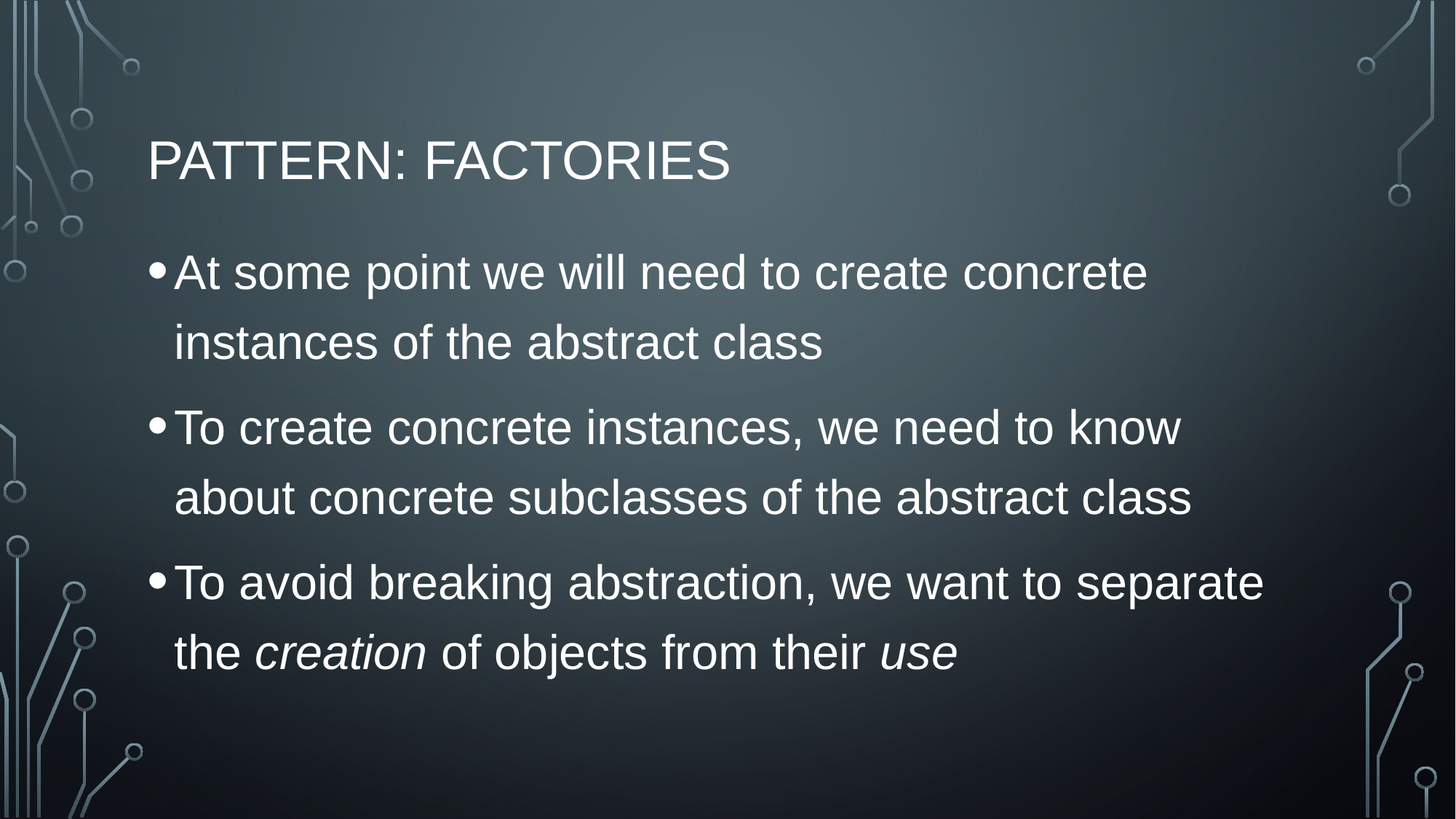

# Pattern: Factories
At some point we will need to create concrete instances of the abstract class
To create concrete instances, we need to know about concrete subclasses of the abstract class
To avoid breaking abstraction, we want to separate the creation of objects from their use